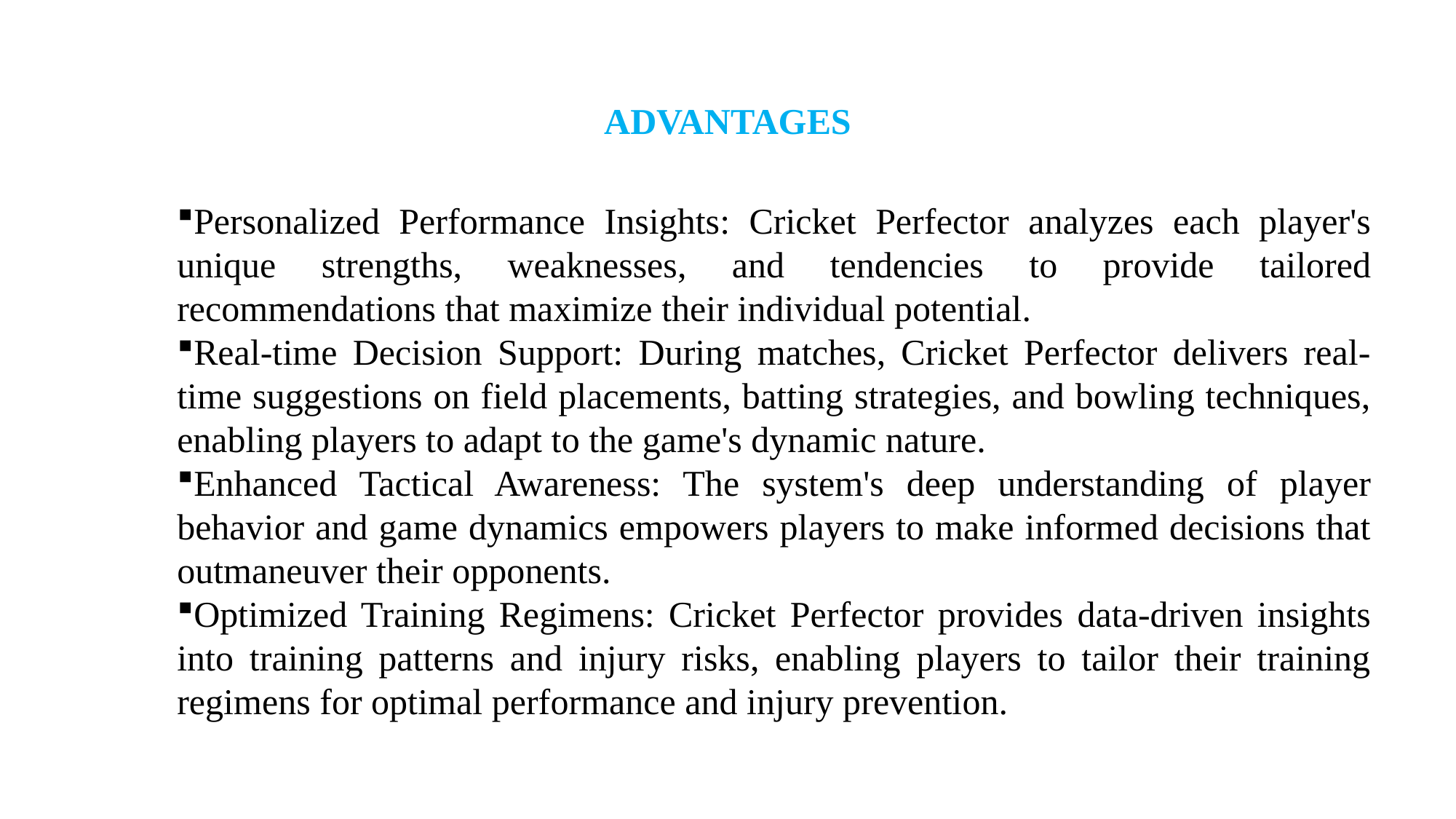

# ADVANTAGES
Personalized Performance Insights: Cricket Perfector analyzes each player's unique strengths, weaknesses, and tendencies to provide tailored recommendations that maximize their individual potential.
Real-time Decision Support: During matches, Cricket Perfector delivers real-time suggestions on field placements, batting strategies, and bowling techniques, enabling players to adapt to the game's dynamic nature.
Enhanced Tactical Awareness: The system's deep understanding of player behavior and game dynamics empowers players to make informed decisions that outmaneuver their opponents.
Optimized Training Regimens: Cricket Perfector provides data-driven insights into training patterns and injury risks, enabling players to tailor their training regimens for optimal performance and injury prevention.